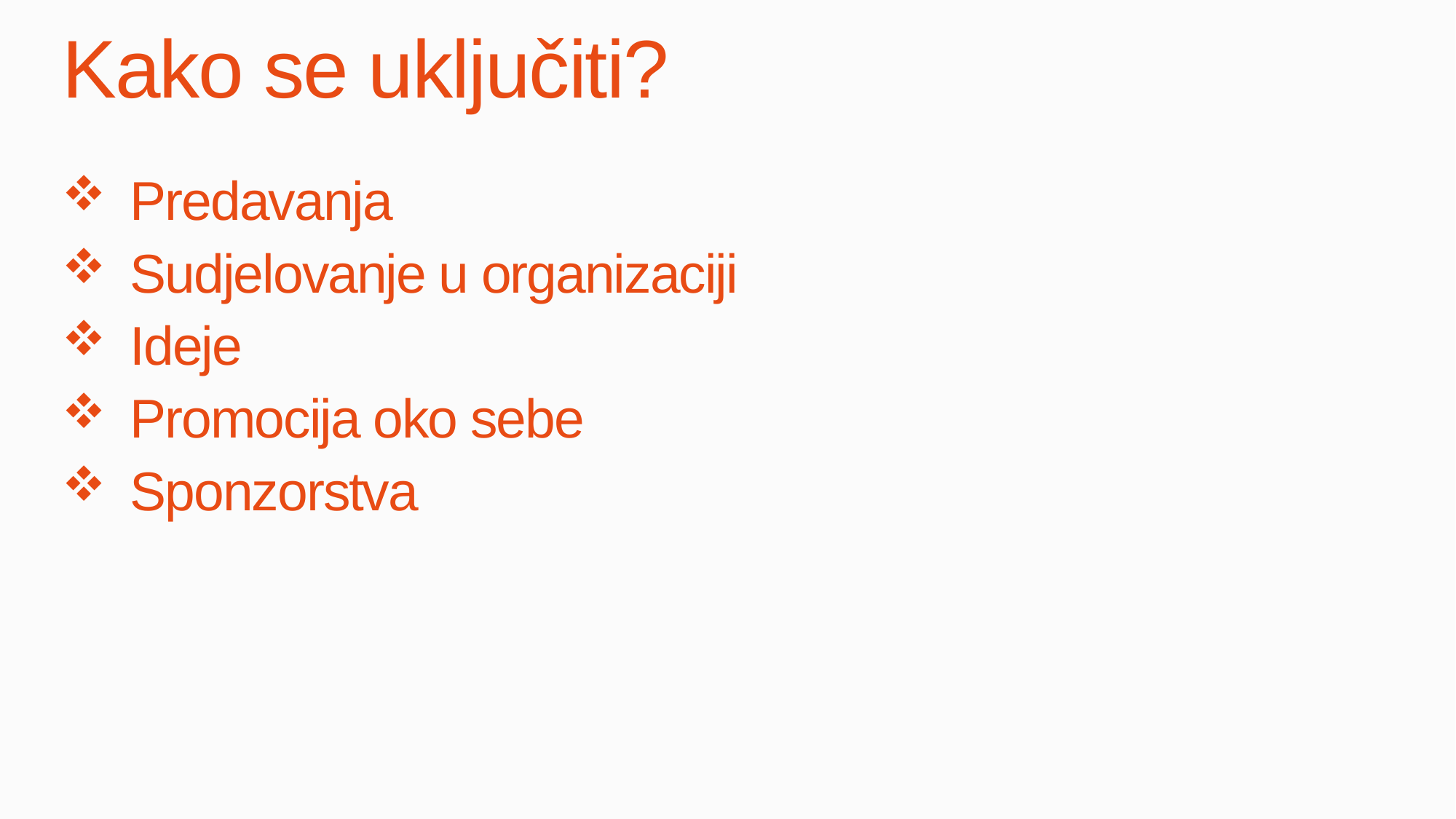

# Kako se uključiti?
Predavanja
Sudjelovanje u organizaciji
Ideje
Promocija oko sebe
Sponzorstva